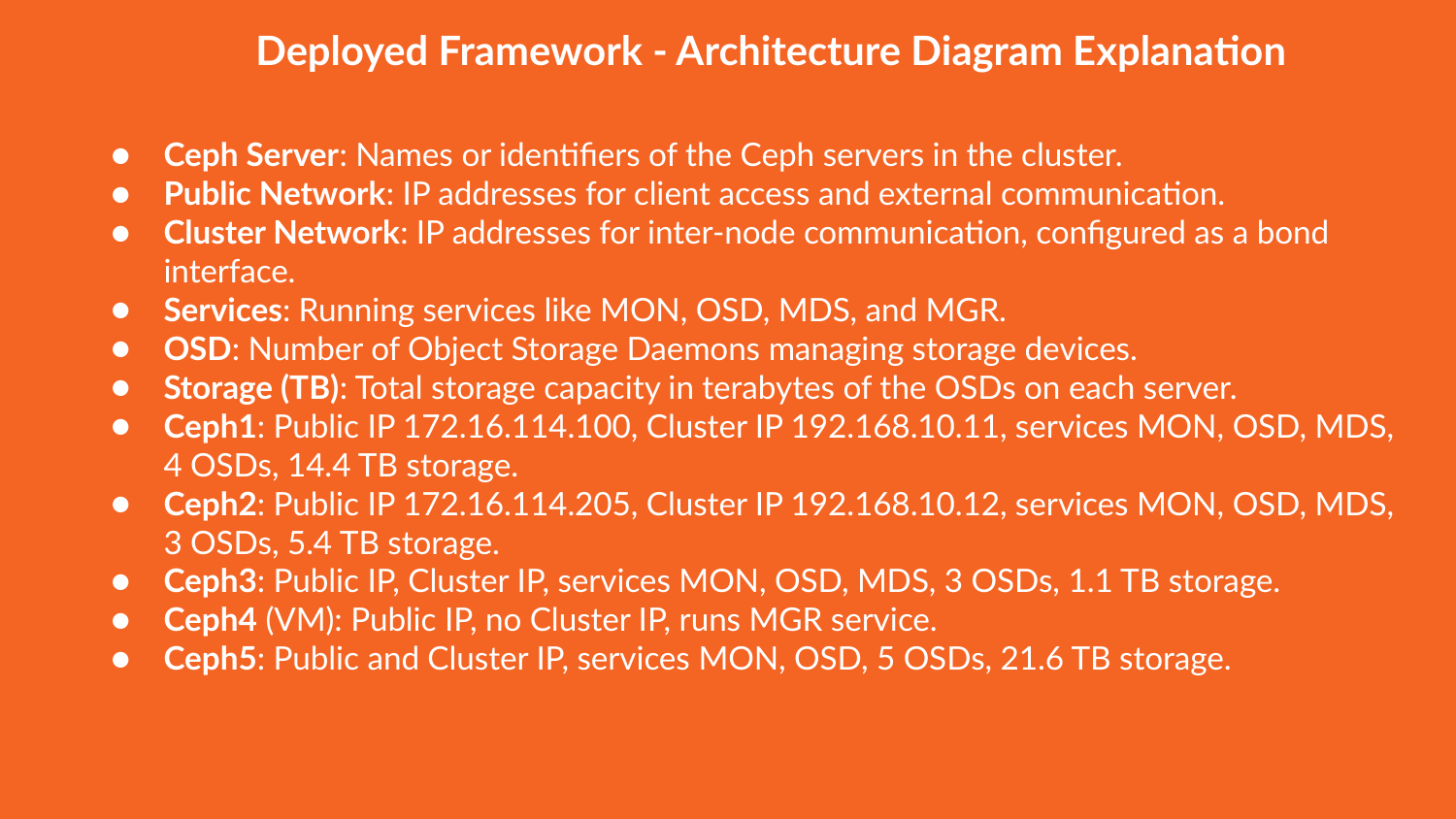

Deployed Framework - Architecture Diagram Explanation
Ceph Server: Names or identifiers of the Ceph servers in the cluster.
Public Network: IP addresses for client access and external communication.
Cluster Network: IP addresses for inter-node communication, configured as a bond interface.
Services: Running services like MON, OSD, MDS, and MGR.
OSD: Number of Object Storage Daemons managing storage devices.
Storage (TB): Total storage capacity in terabytes of the OSDs on each server.
Ceph1: Public IP 172.16.114.100, Cluster IP 192.168.10.11, services MON, OSD, MDS, 4 OSDs, 14.4 TB storage.
Ceph2: Public IP 172.16.114.205, Cluster IP 192.168.10.12, services MON, OSD, MDS, 3 OSDs, 5.4 TB storage.
Ceph3: Public IP, Cluster IP, services MON, OSD, MDS, 3 OSDs, 1.1 TB storage.
Ceph4 (VM): Public IP, no Cluster IP, runs MGR service.
Ceph5: Public and Cluster IP, services MON, OSD, 5 OSDs, 21.6 TB storage.